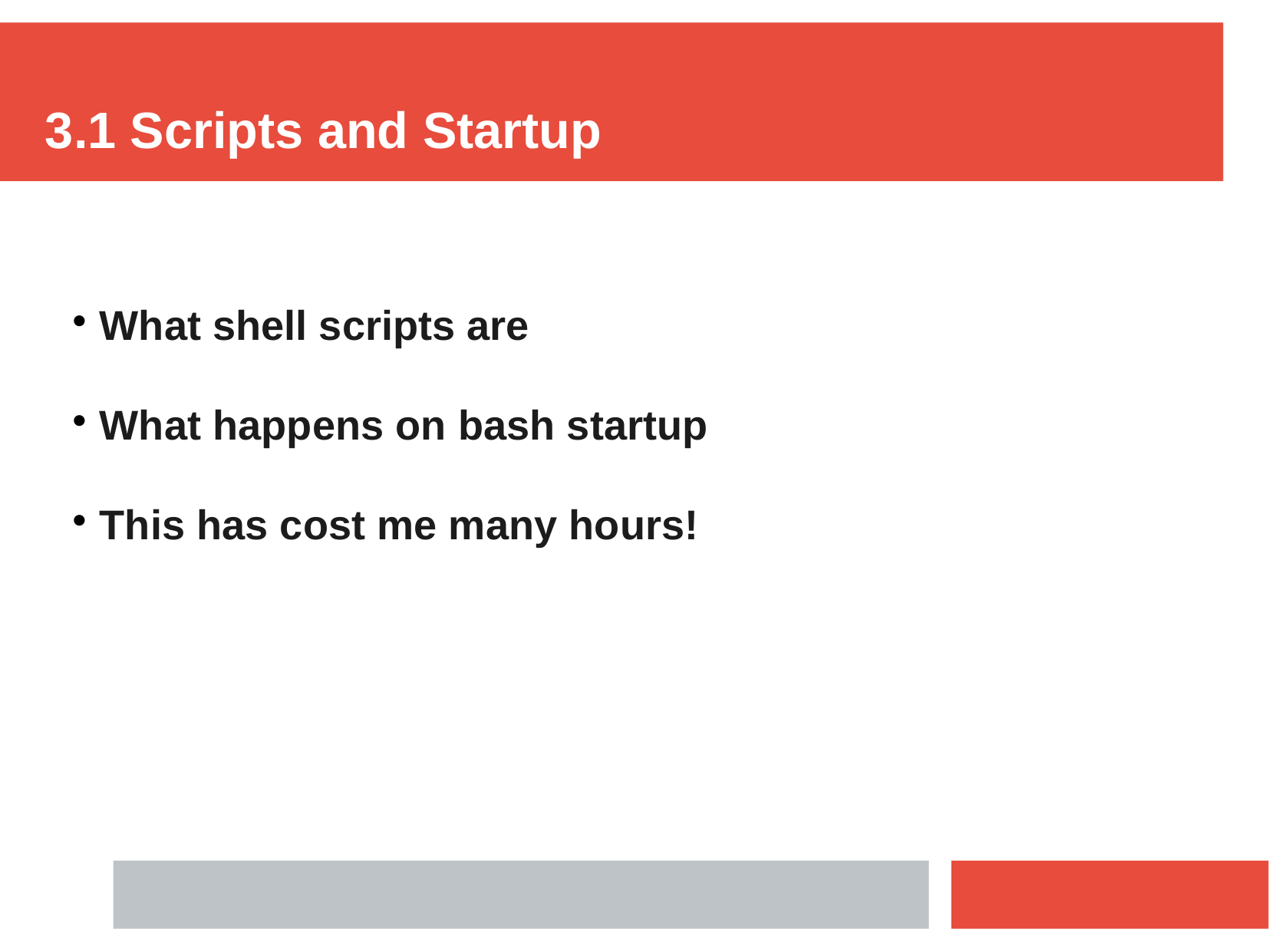

3.1 Scripts and Startup

What shell scripts are

What happens on bash startup

This has cost me many hours!